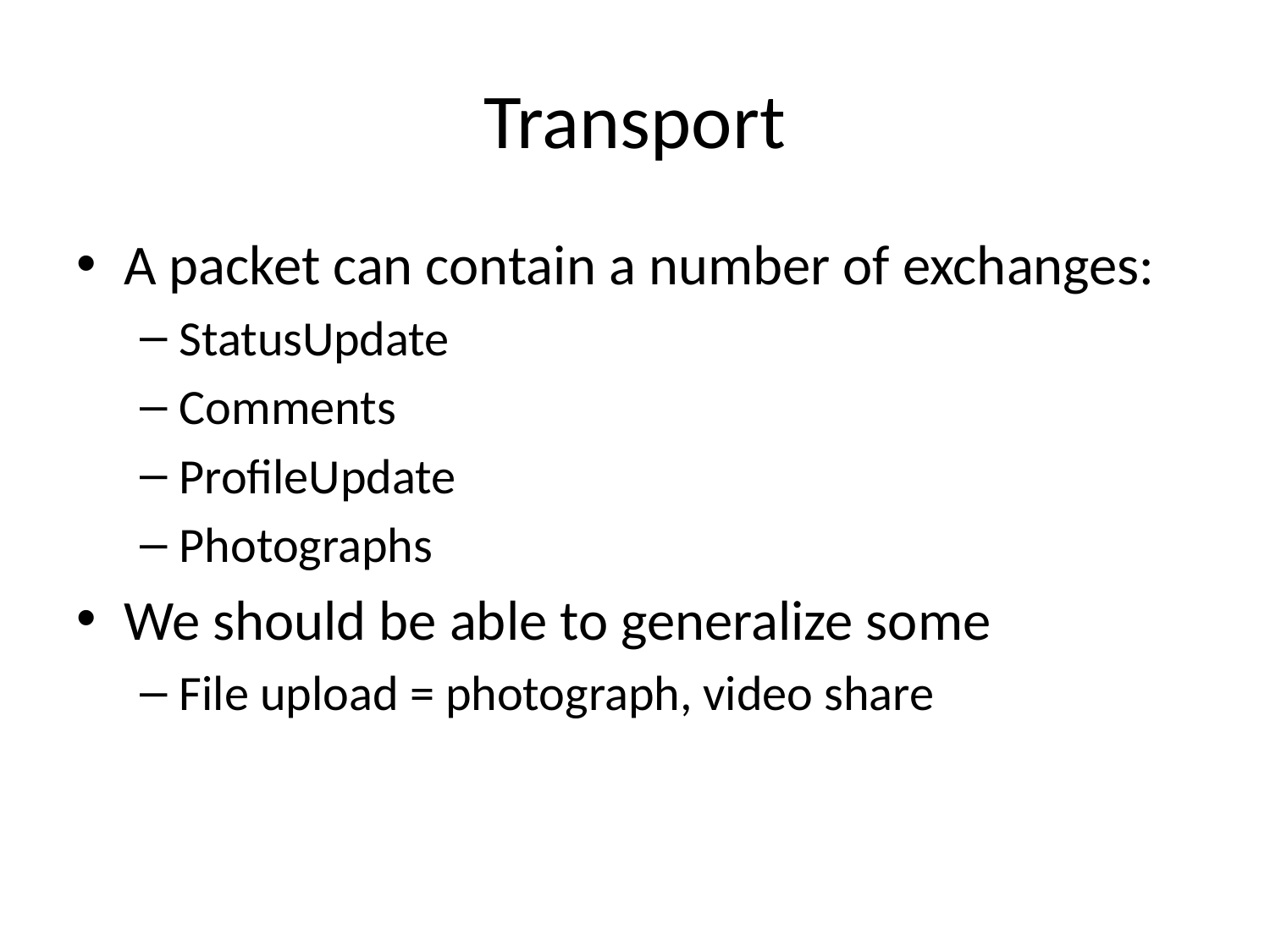

# Transport
A packet can contain a number of exchanges:
StatusUpdate
Comments
ProfileUpdate
Photographs
We should be able to generalize some
File upload = photograph, video share